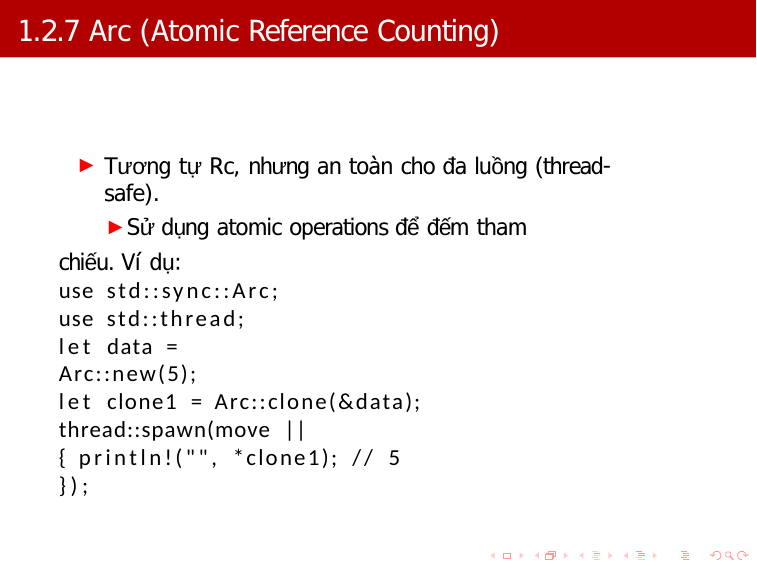

# 1.2.7 Arc (Atomic Reference Counting)
Tương tự Rc, nhưng an toàn cho đa luồng (thread-safe).
Sử dụng atomic operations để đếm tham chiếu. Ví dụ:
use std::sync::Arc; use std::thread;
let data = Arc::new(5);
let clone1 = Arc::clone(&data); thread::spawn(move || { println!("", *clone1); // 5
});